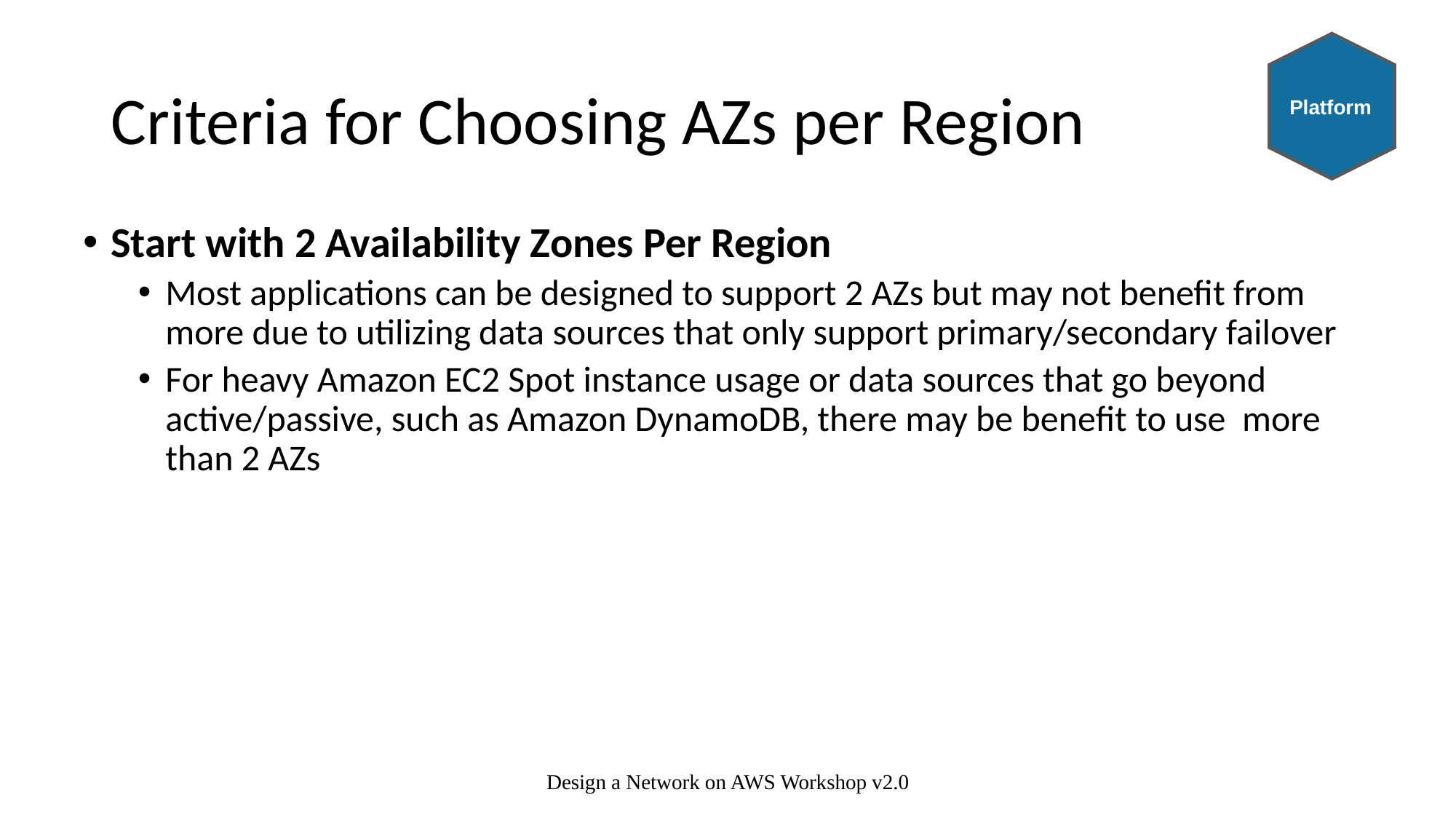

Platform
# Criteria for Choosing AZs per Region

Start with 2 Availability Zones Per Region
Most applications can be designed to support 2 AZs but may not benefit from more due to utilizing data sources that only support primary/secondary failover
For heavy Amazon EC2 Spot instance usage or data sources that go beyond active/passive, such as Amazon DynamoDB, there may be benefit to use  more than 2 AZs

Design a Network on AWS Workshop v2.0